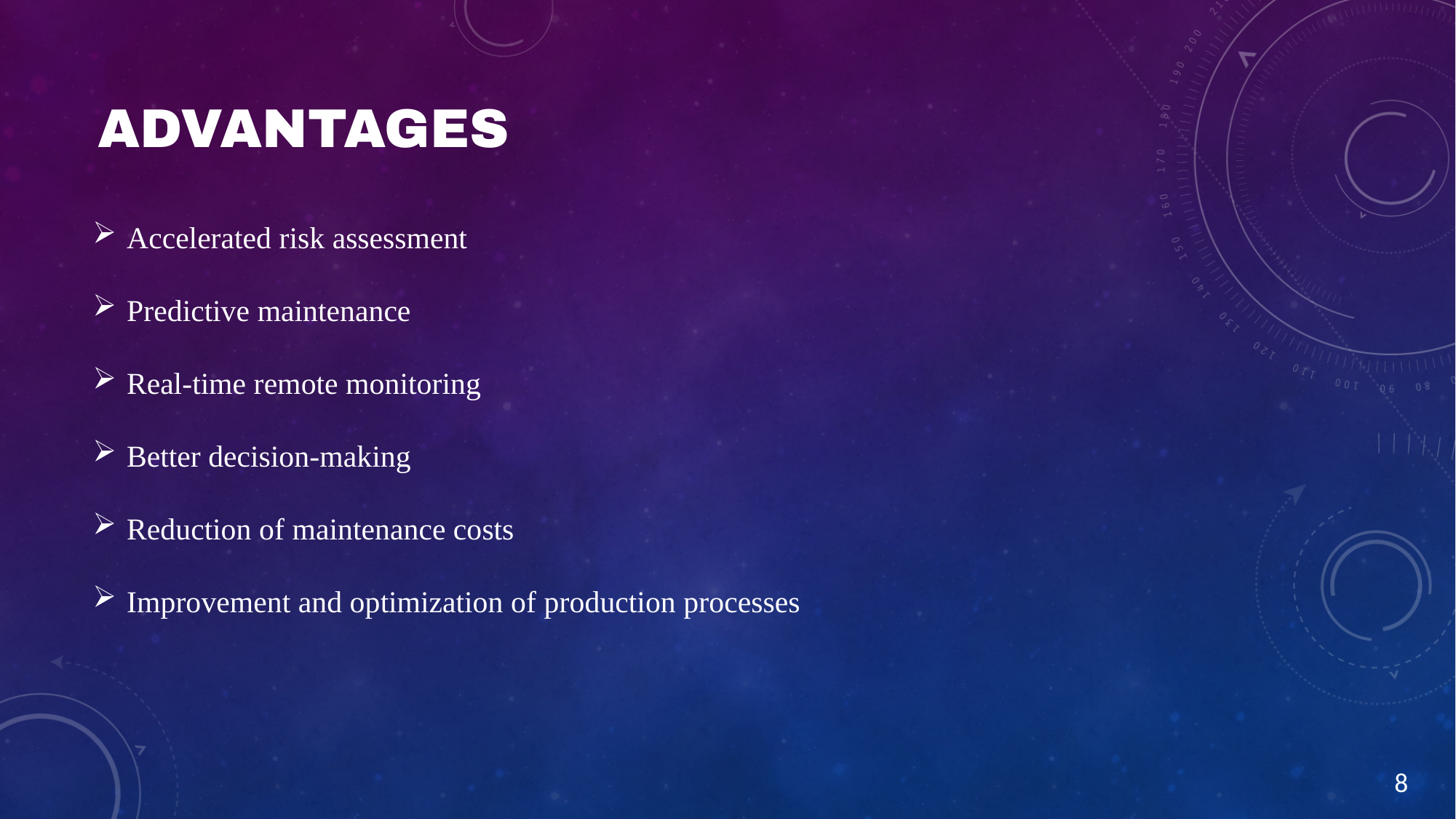

# Advantages
Accelerated risk assessment

Predictive maintenance

Real-time remote monitoring

Better decision-making

Reduction of maintenance costs

Improvement and optimization of production processes

8